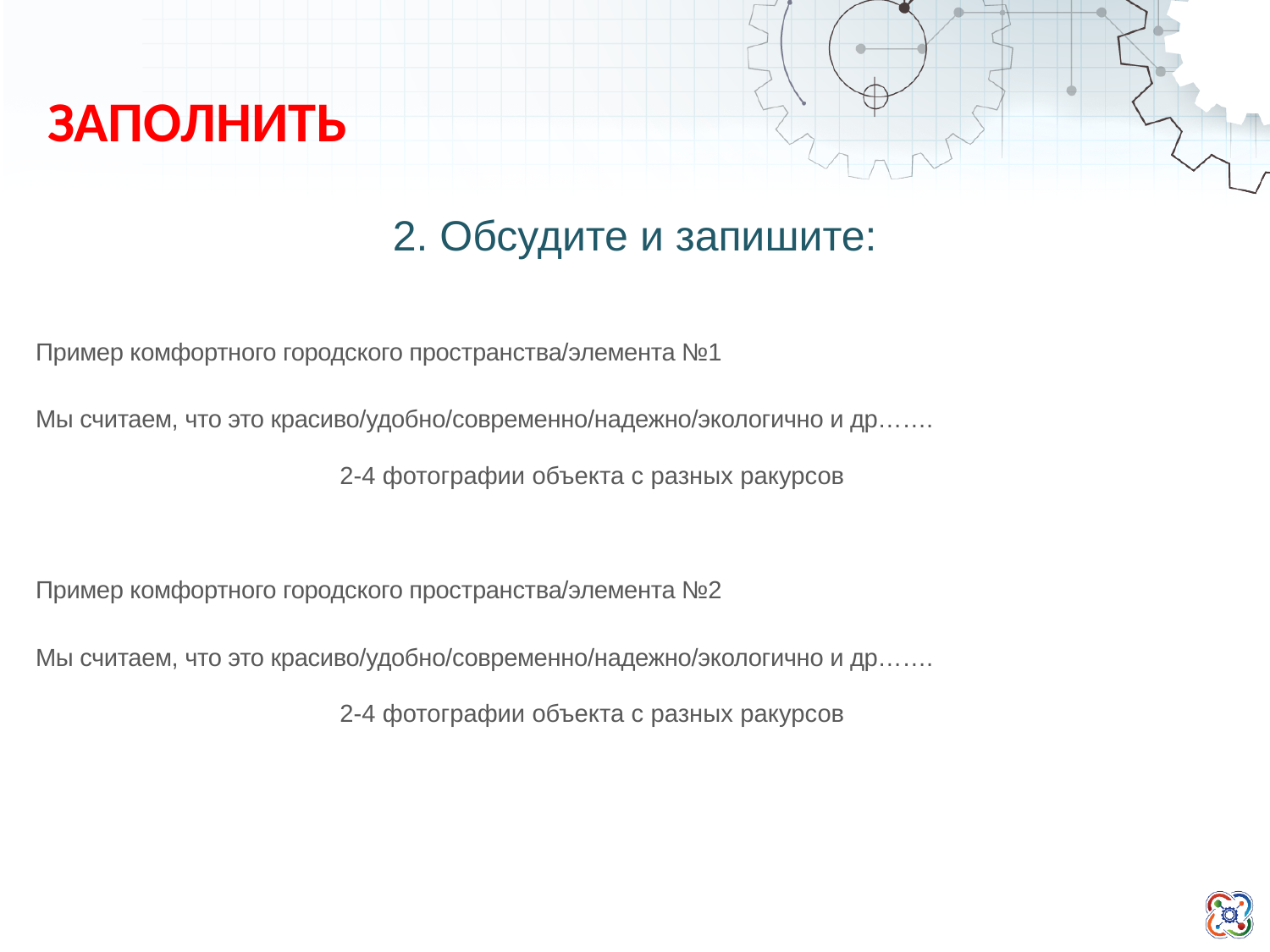

ЗАПОЛНИТЬ
2. Обсудите и запишите:
Пример комфортного городского пространства/элемента №1
Мы считаем, что это красиво/удобно/современно/надежно/экологично и др…….
2-4 фотографии объекта с разных ракурсов
Пример комфортного городского пространства/элемента №2
Мы считаем, что это красиво/удобно/современно/надежно/экологично и др…….
2-4 фотографии объекта с разных ракурсов